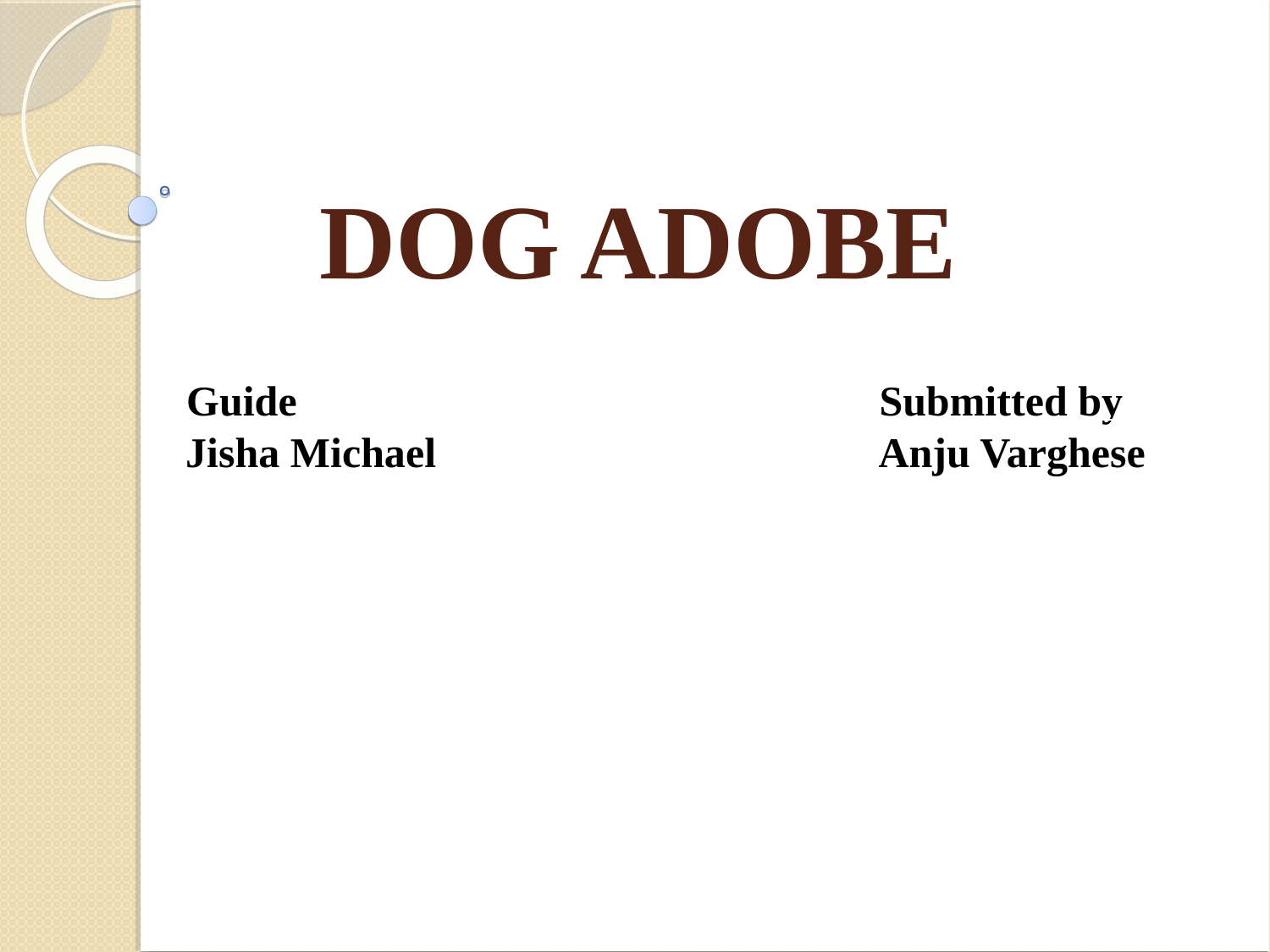

DOG ADOBE
 Guide                                                       Submitted by
 Jisha Michael                                          Anju Varghese